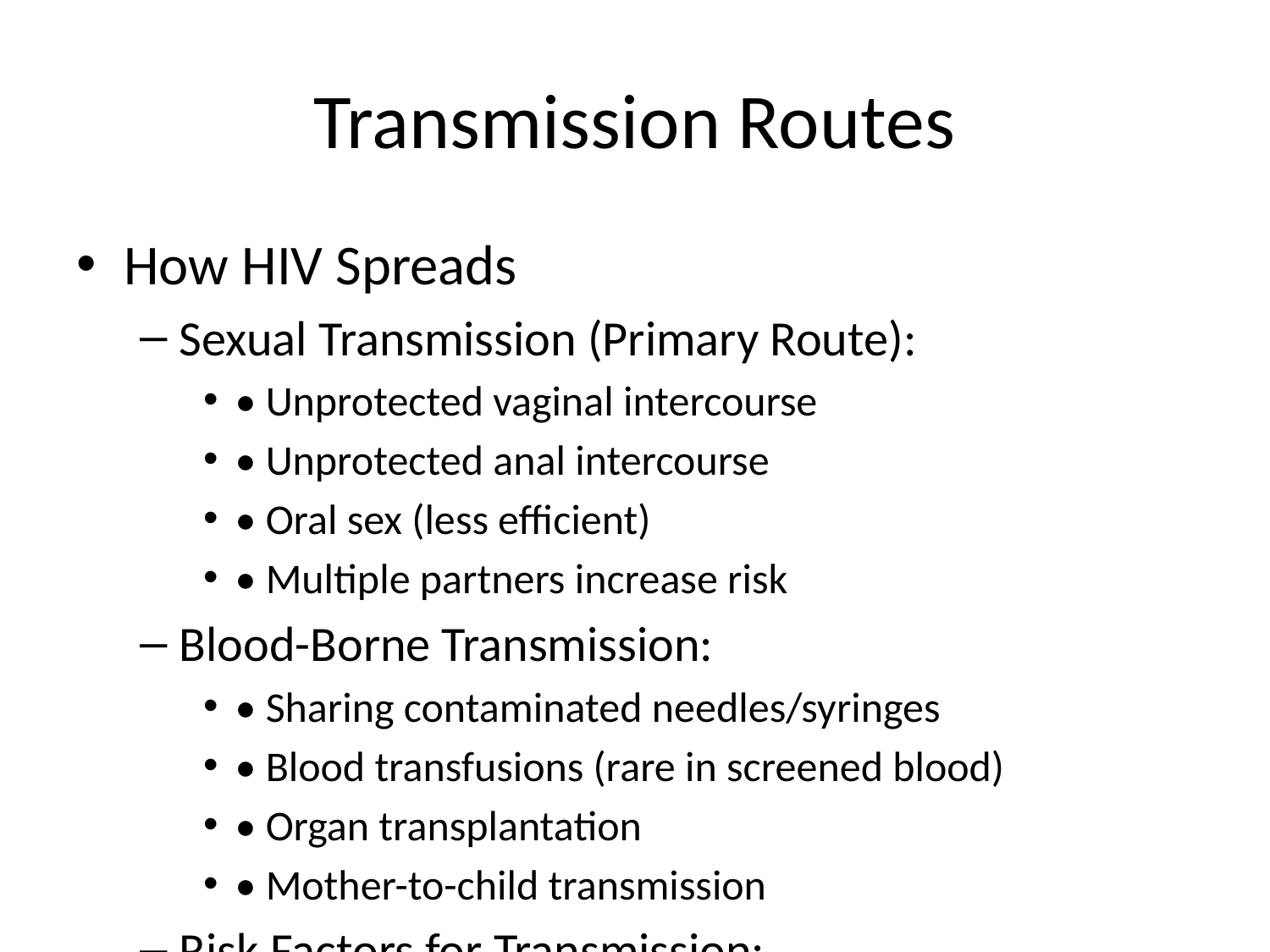

# Transmission Routes
How HIV Spreads
Sexual Transmission (Primary Route):
• Unprotected vaginal intercourse
• Unprotected anal intercourse
• Oral sex (less efficient)
• Multiple partners increase risk
Blood-Borne Transmission:
• Sharing contaminated needles/syringes
• Blood transfusions (rare in screened blood)
• Organ transplantation
• Mother-to-child transmission
Risk Factors for Transmission:
• High viral load (acute infection, untreated)
• Co-infections (STDs increase risk)
• Lack of circumcision (male)
• Traumatic sex, bleeding